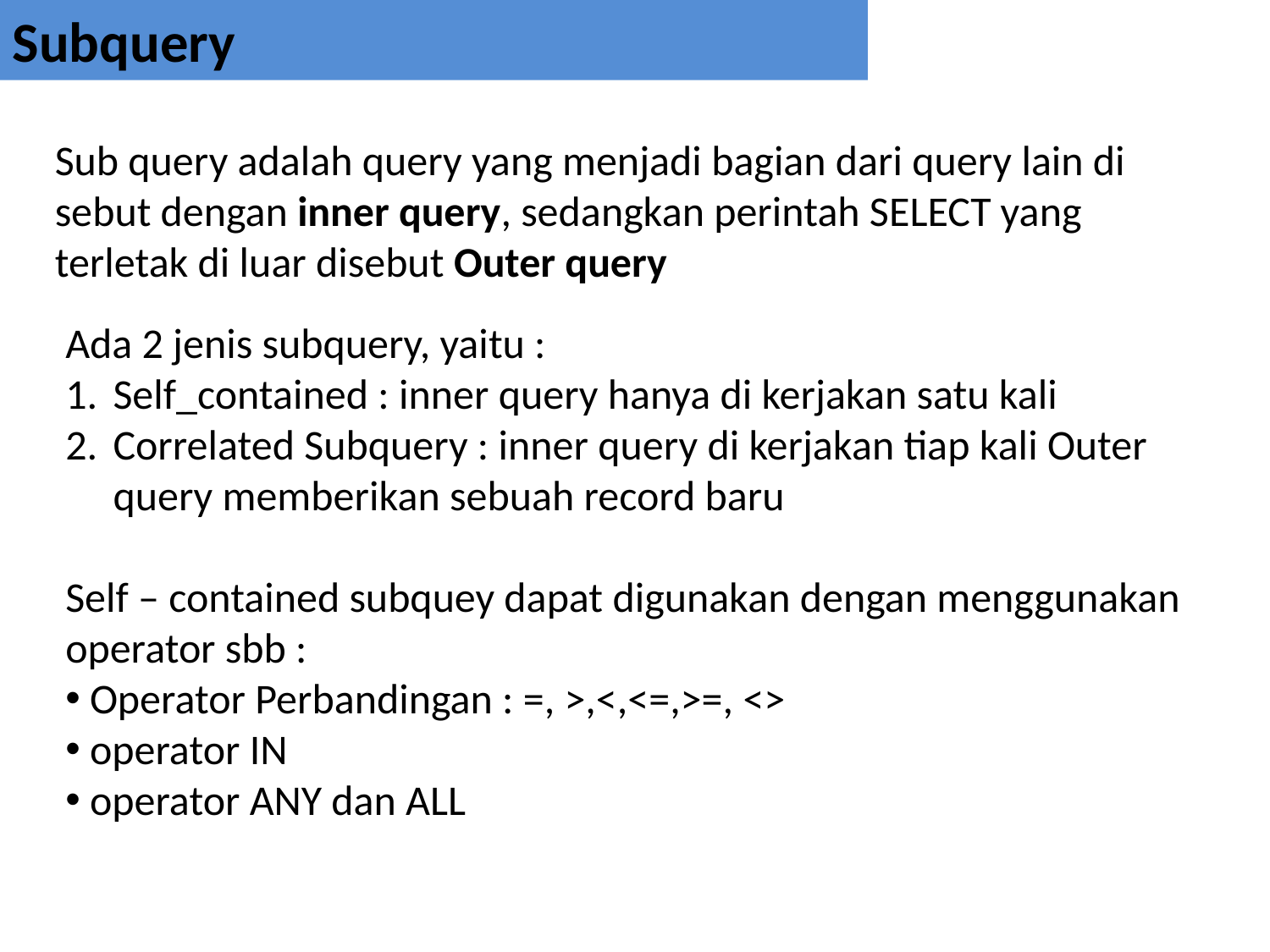

Subquery
Sub query adalah query yang menjadi bagian dari query lain di sebut dengan inner query, sedangkan perintah SELECT yang terletak di luar disebut Outer query
Ada 2 jenis subquery, yaitu :
Self_contained : inner query hanya di kerjakan satu kali
Correlated Subquery : inner query di kerjakan tiap kali Outer query memberikan sebuah record baru

Self – contained subquey dapat digunakan dengan menggunakan operator sbb :
 Operator Perbandingan : =, >,<,<=,>=, <>
 operator IN
 operator ANY dan ALL